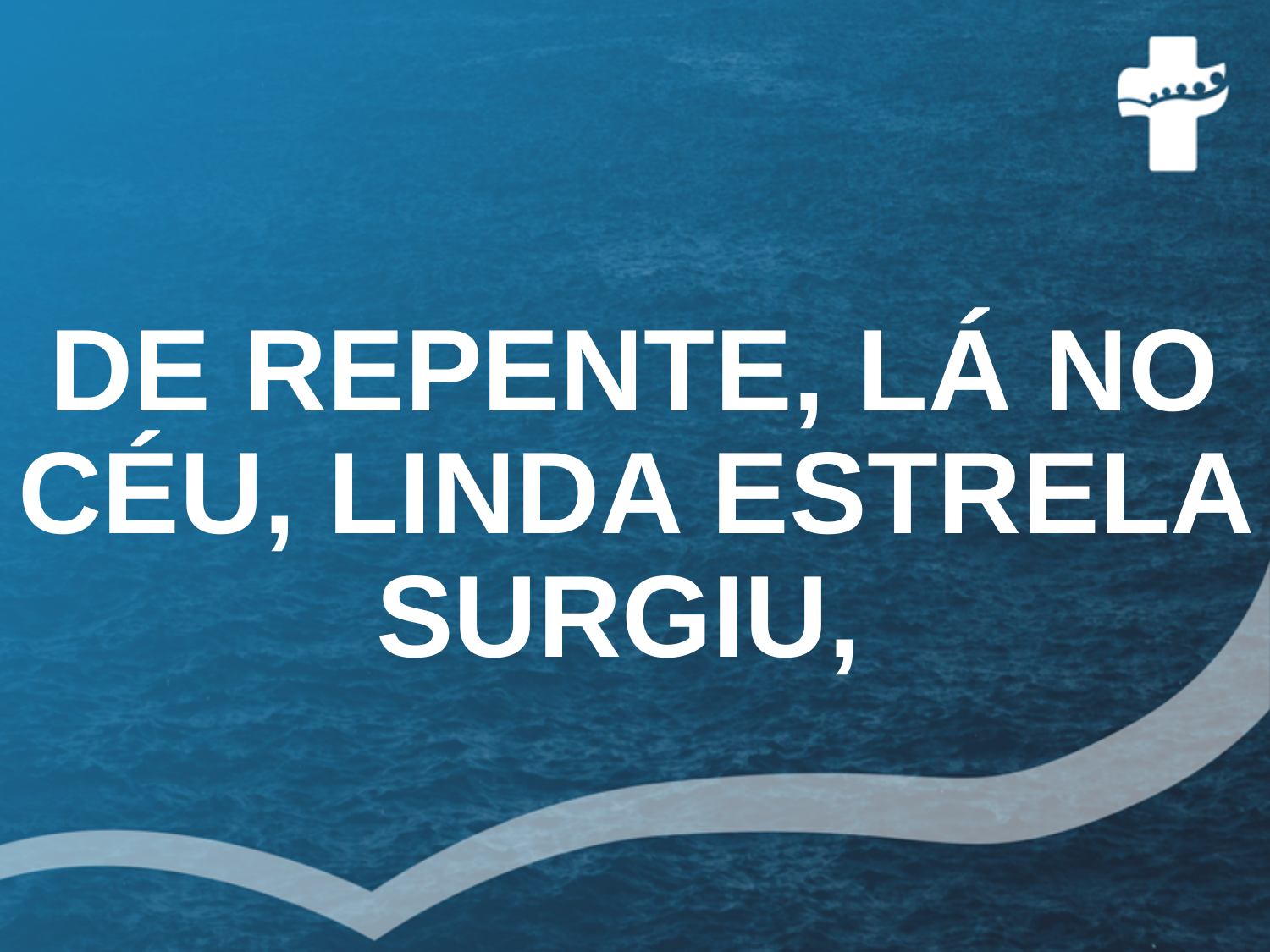

# DE REPENTE, LÁ NO CÉU, LINDA ESTRELA SURGIU,